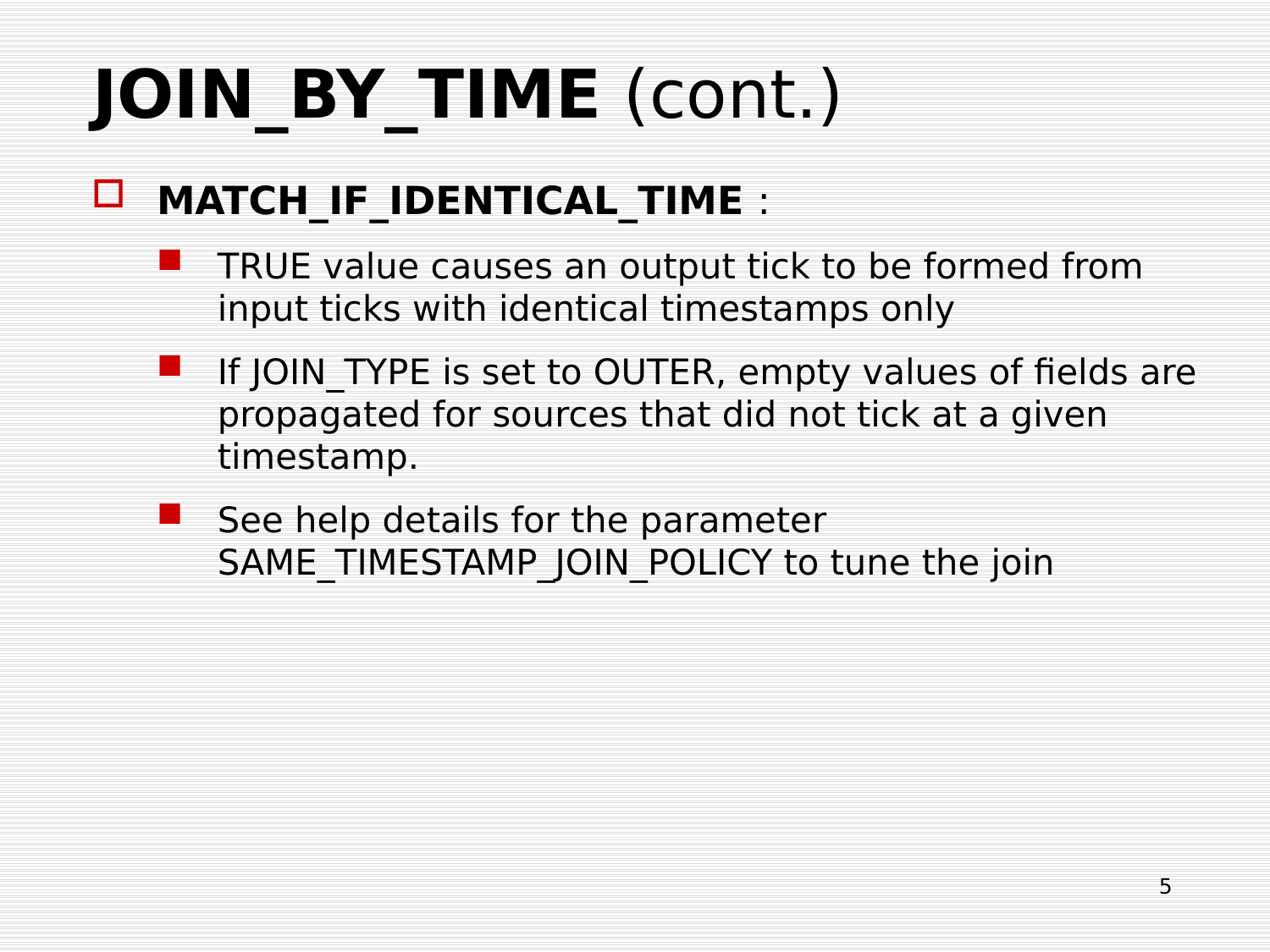

# JOIN_BY_TIME (cont.)
MATCH_IF_IDENTICAL_TIME :
TRUE value causes an output tick to be formed from input ticks with identical timestamps only
If JOIN_TYPE is set to OUTER, empty values of fields are propagated for sources that did not tick at a given timestamp.
See help details for the parameter SAME_TIMESTAMP_JOIN_POLICY to tune the join
5